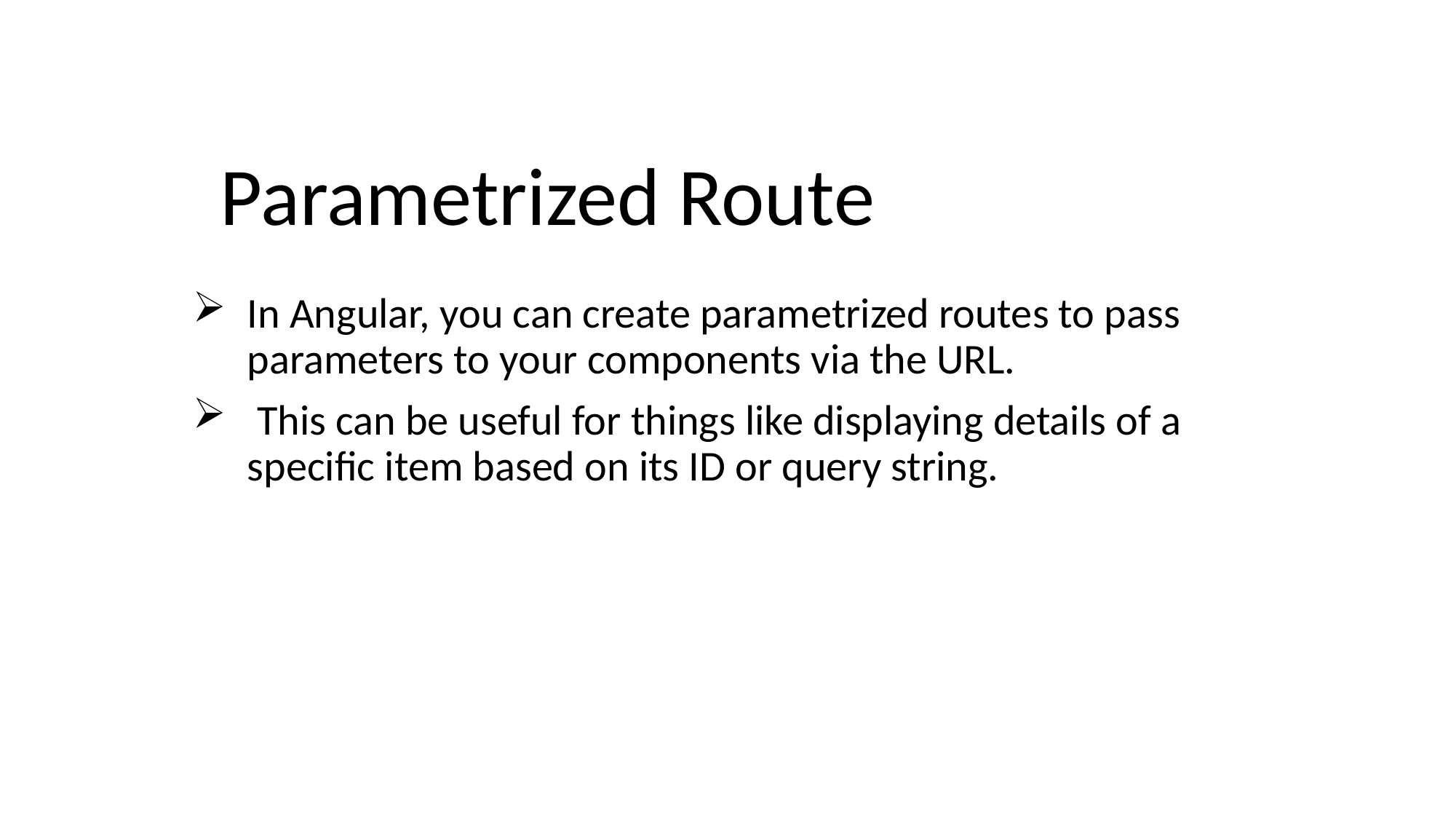

# Parametrized Route
In Angular, you can create parametrized routes to pass parameters to your components via the URL.
 This can be useful for things like displaying details of a specific item based on its ID or query string.